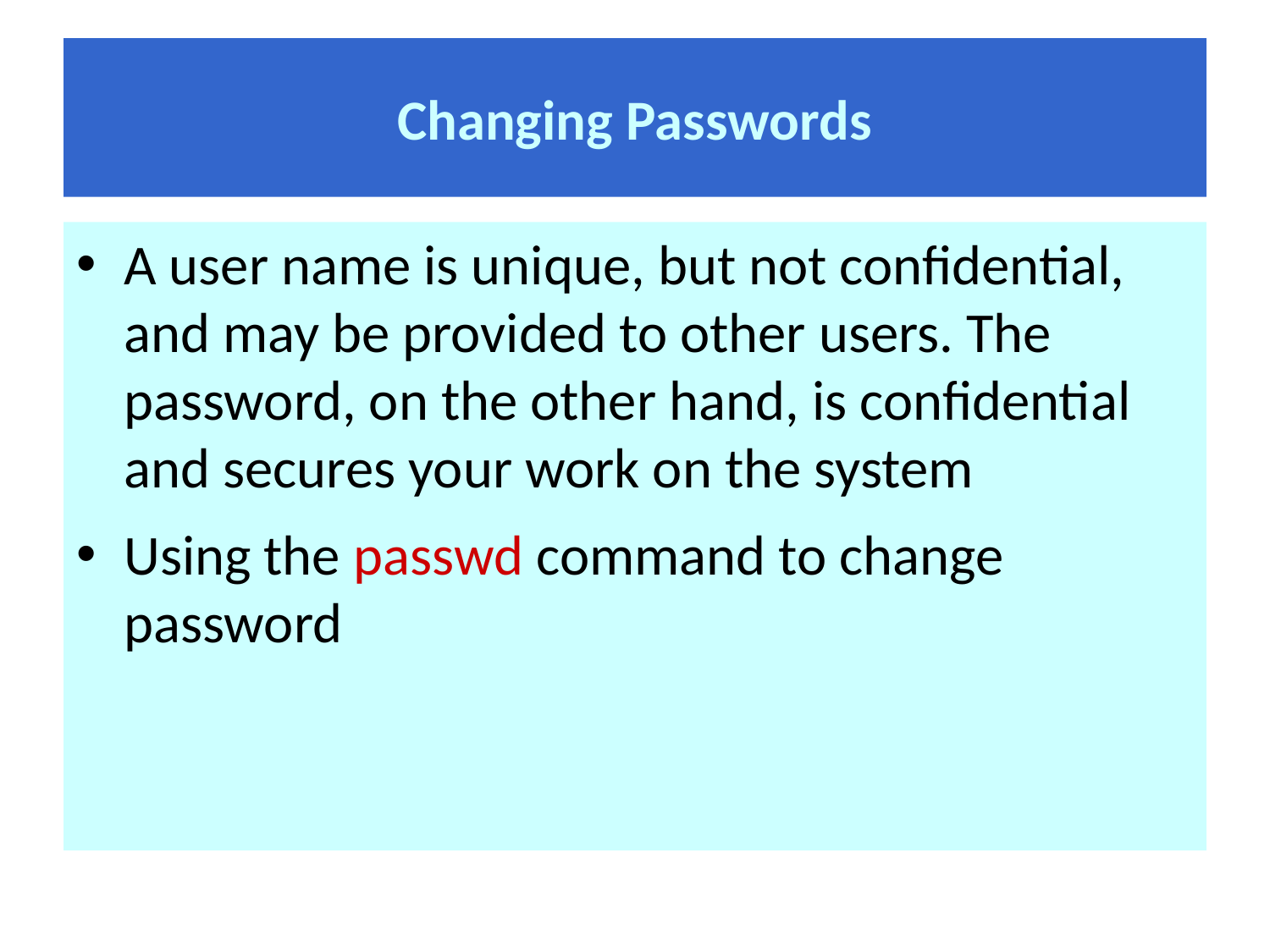

# Changing Passwords
A user name is unique, but not confidential, and may be provided to other users. The password, on the other hand, is confidential and secures your work on the system
Using the passwd command to change password